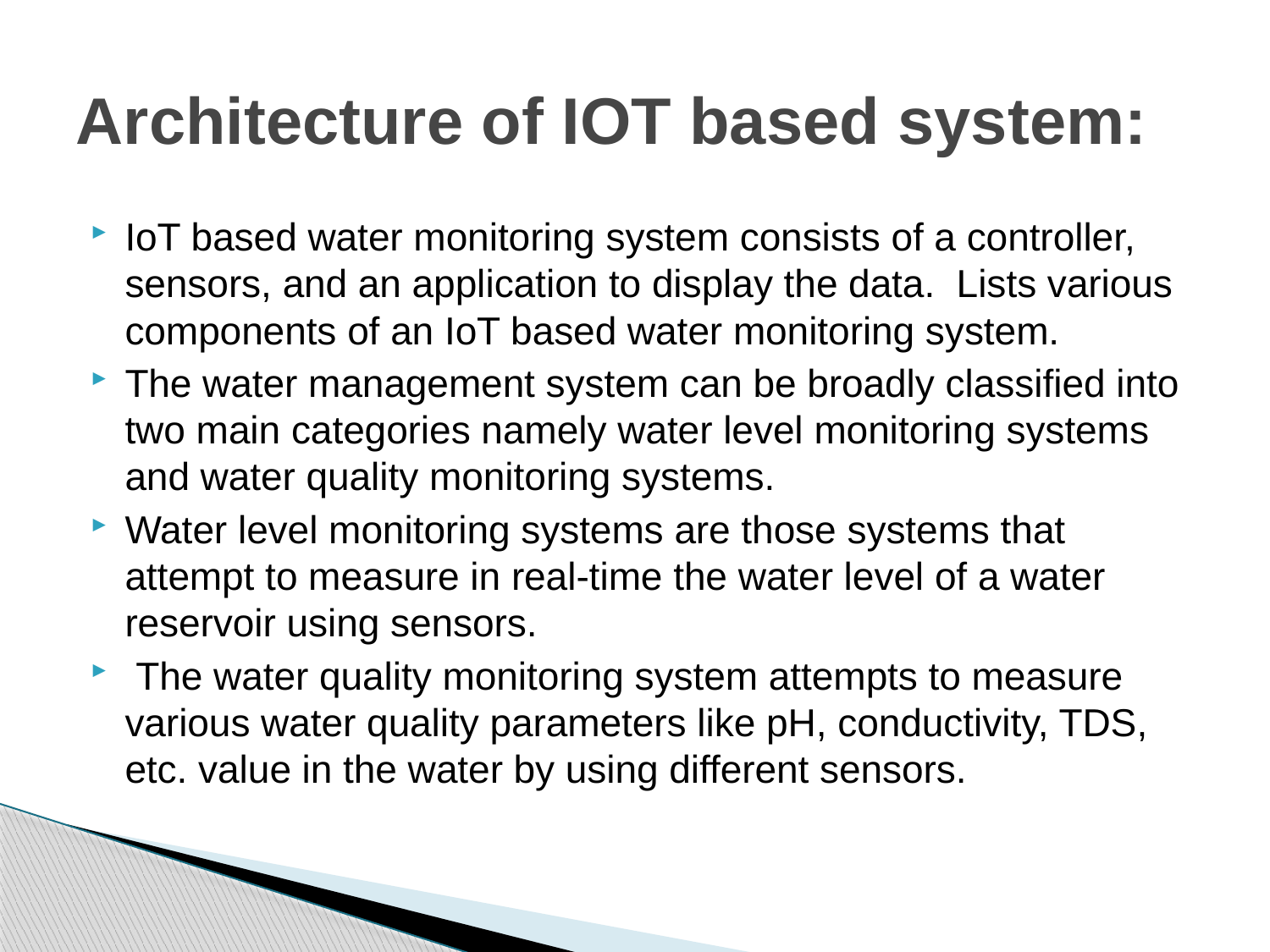

# Architecture of IOT based system:
IoT based water monitoring system consists of a controller, sensors, and an application to display the data.  Lists various components of an IoT based water monitoring system.
The water management system can be broadly classified into two main categories namely water level monitoring systems and water quality monitoring systems.
Water level monitoring systems are those systems that attempt to measure in real-time the water level of a water reservoir using sensors.
 The water quality monitoring system attempts to measure various water quality parameters like pH, conductivity, TDS, etc. value in the water by using different sensors.